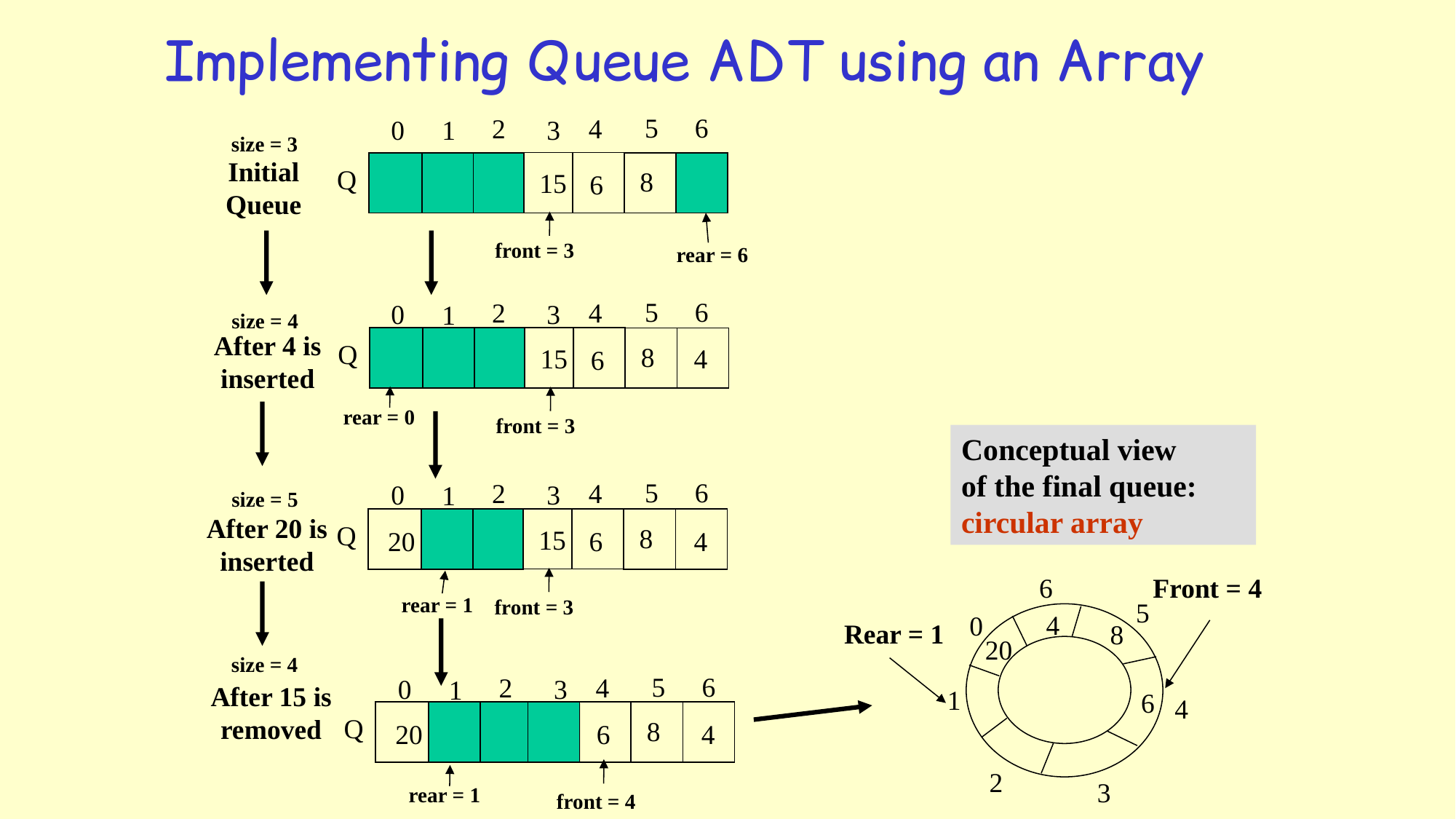

# Implementing Queue ADT using an Array
5
6
 2
4
 3
0
 1
size = 3
Initial
Queue

Q

8
15
6

front = 3
rear = 6
5
6
 2
4
 3
0
 1
size = 4
After 4 is inserted

Q

8
15
4
6

rear = 0

front = 3

Conceptual view
of the final queue:
circular array
5
6
 2
4
 3
0
 1
size = 5
After 20 is inserted

Q

8
15
6
20
4
6
Front = 4

rear = 1
front = 3
5
4
0

Rear = 1
8

20

size = 4

5
6

 2
4
 3
0
 1
After 15 is removed
1
6
4

Q

8
6
20
4

2

3
rear = 1
front = 4